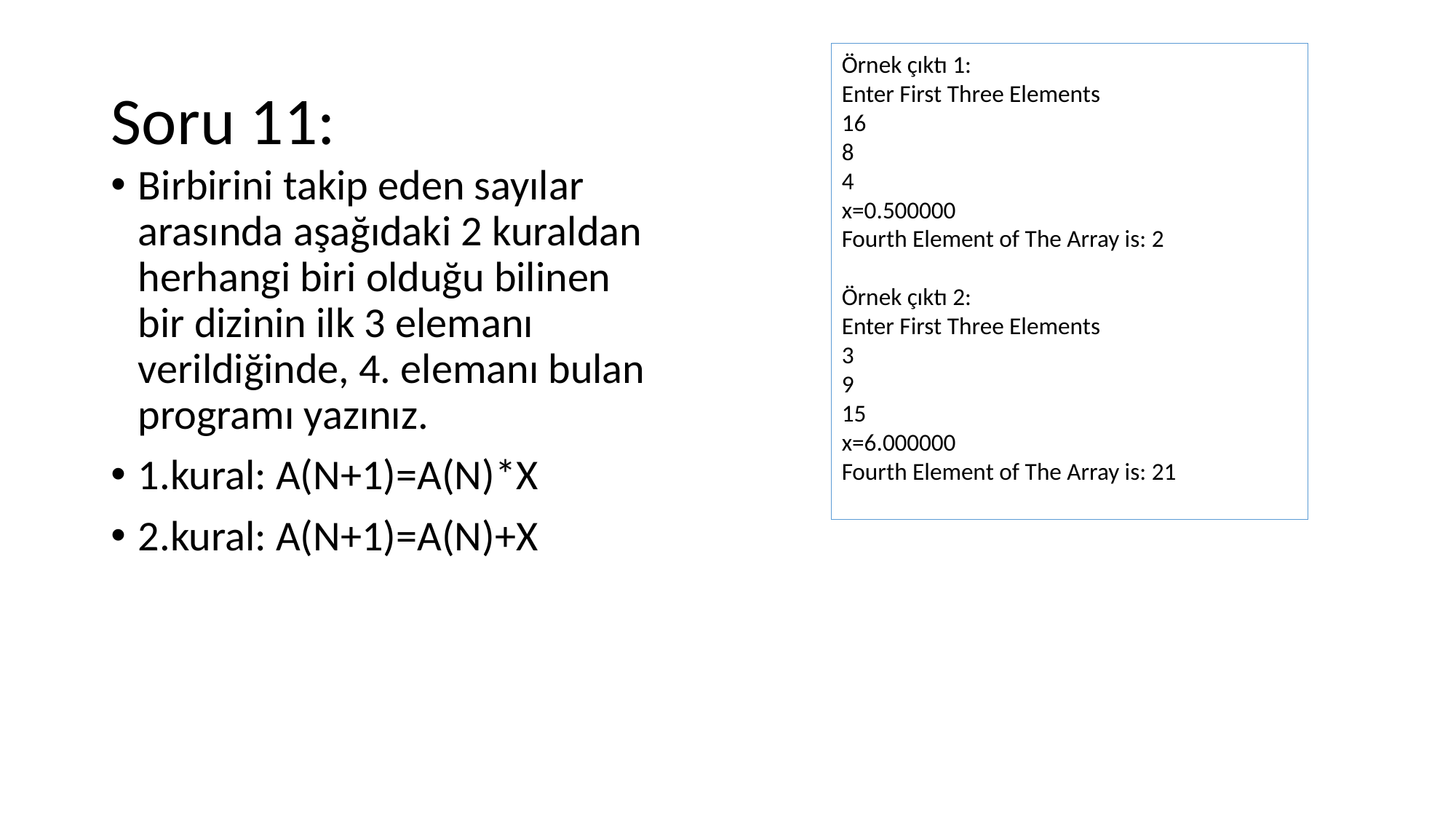

# Soru 11:
Örnek çıktı 1:
Enter First Three Elements
16
8
4
x=0.500000
Fourth Element of The Array is: 2

Örnek çıktı 2:
Enter First Three Elements
3
9
15
x=6.000000
Fourth Element of The Array is: 21

Birbirini takip eden sayılar arasında aşağıdaki 2 kuraldan herhangi biri olduğu bilinen bir dizinin ilk 3 elemanı verildiğinde, 4. elemanı bulan programı yazınız.
1.kural: A(N+1)=A(N)*X
2.kural: A(N+1)=A(N)+X